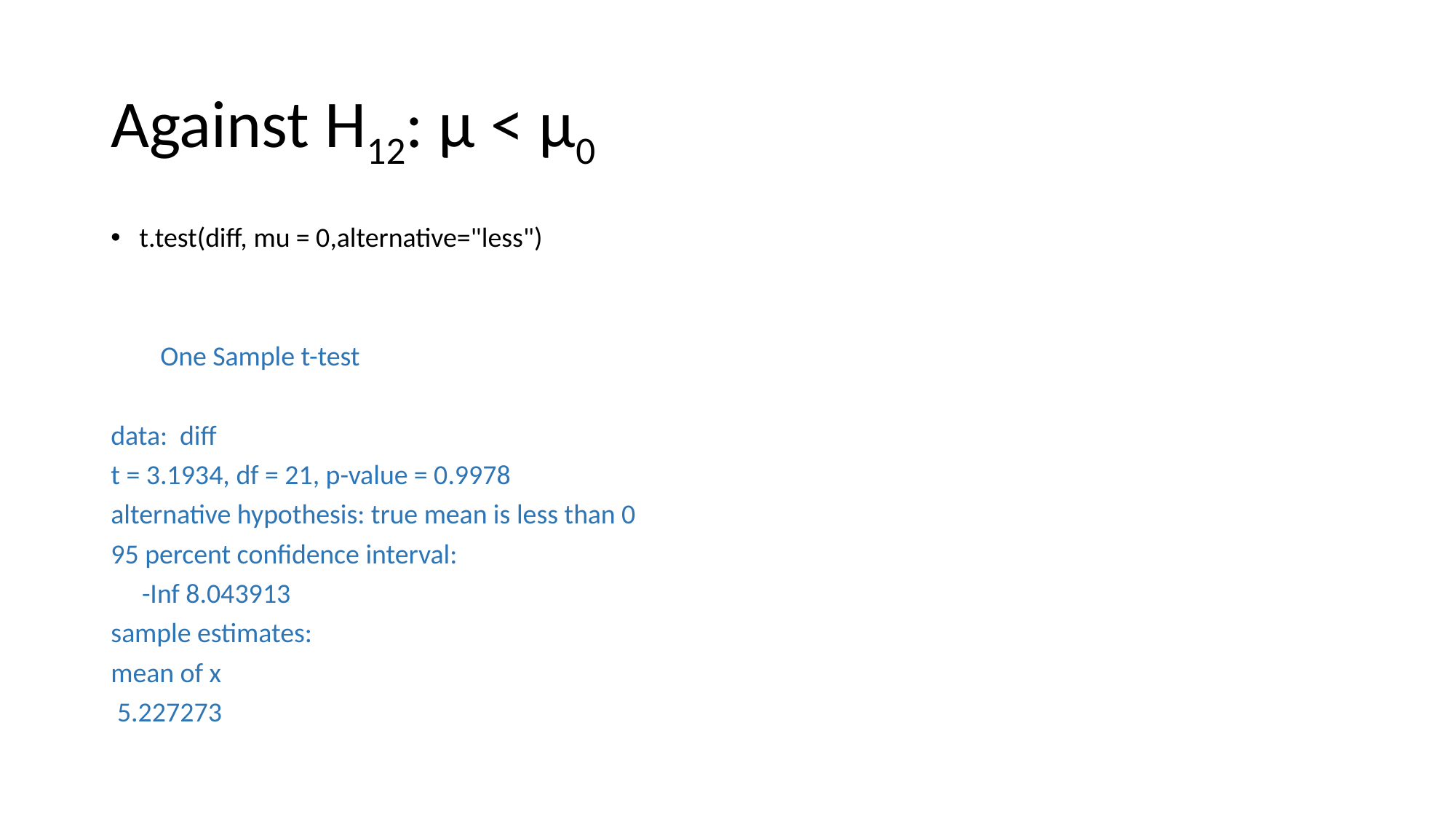

# Against H12: μ < μ0
t.test(diff, mu = 0,alternative="less")

        One Sample t-test

data:  diff
t = 3.1934, df = 21, p-value = 0.9978
alternative hypothesis: true mean is less than 0
95 percent confidence interval:
     -Inf 8.043913
sample estimates:
mean of x
 5.227273